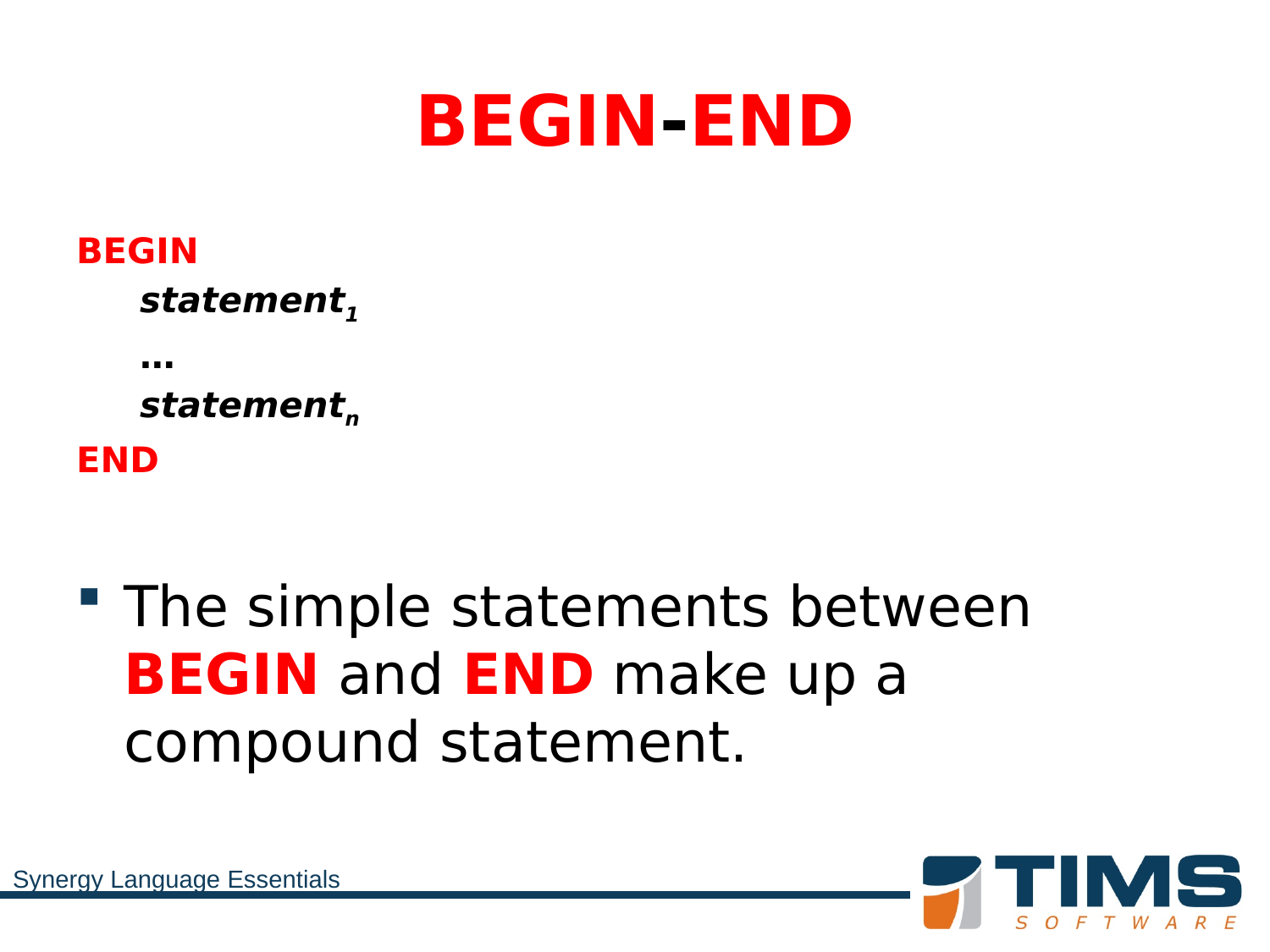

# BEGIN-END
BEGIN
statement1
…
statementn
END

The simple statements between BEGIN and END make up a compound statement.
Synergy Language Essentials